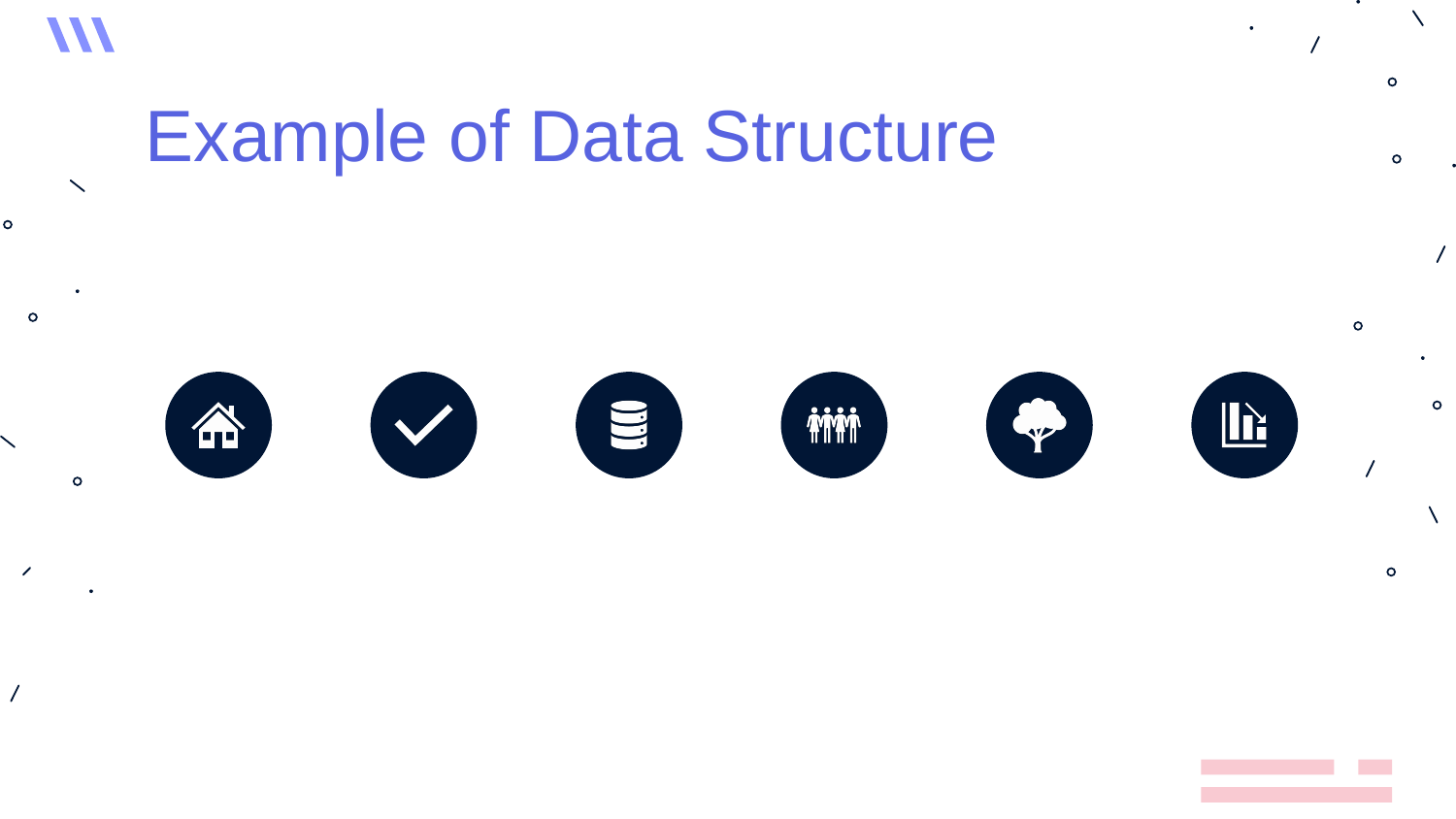

Example of Data Structure
Array
Linked List
Stack
Queue
Tree
Graph